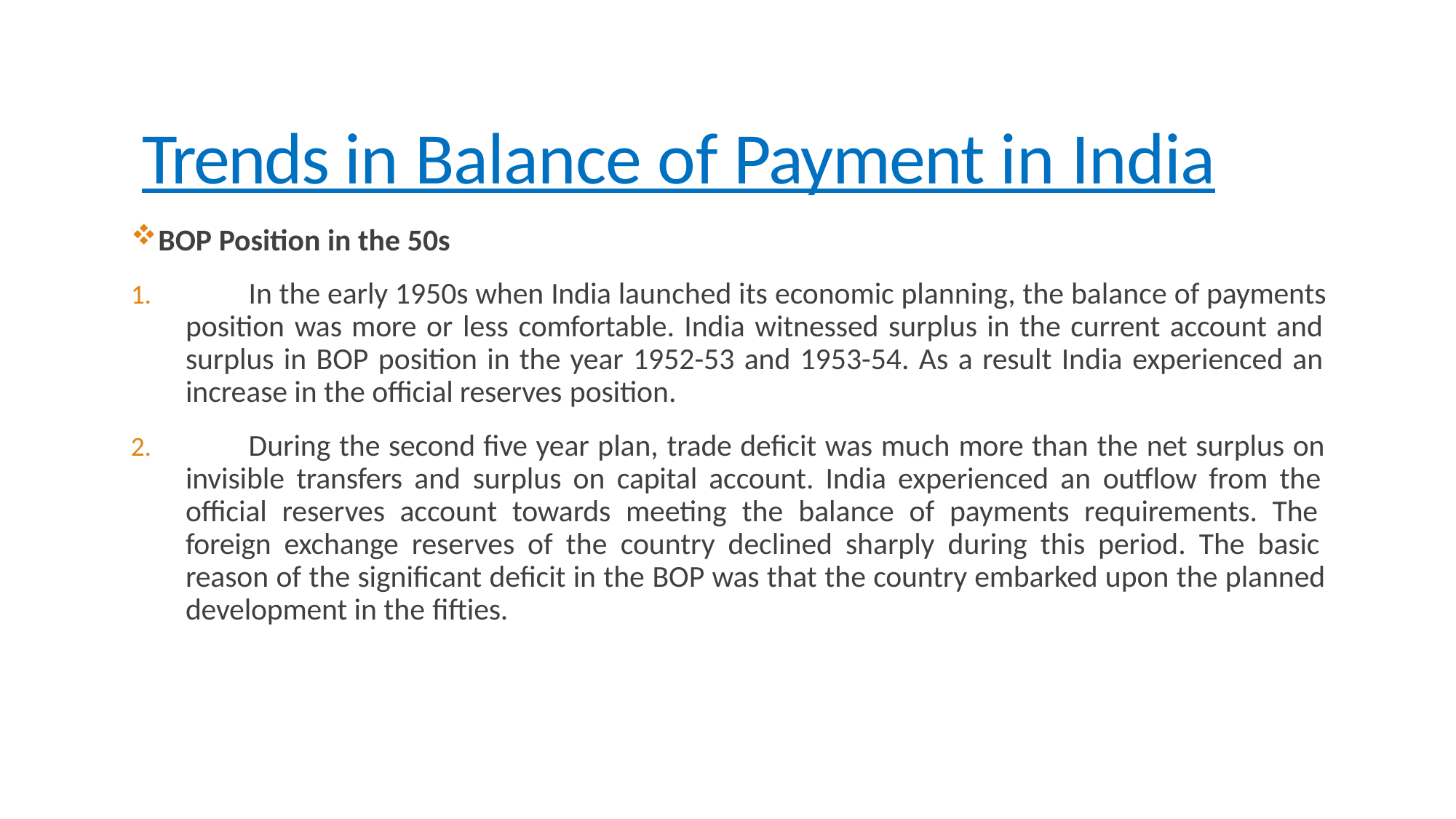

# Trends in Balance of Payment in India
BOP Position in the 50s
	In the early 1950s when India launched its economic planning, the balance of payments  position was more or less comfortable. India witnessed surplus in the current account and  surplus in BOP position in the year 1952-53 and 1953-54. As a result India experienced an  increase in the official reserves position.
	During the second five year plan, trade deficit was much more than the net surplus on  invisible transfers and surplus on capital account. India experienced an outflow from the  official reserves account towards meeting the balance of payments requirements. The  foreign exchange reserves of the country declined sharply during this period. The basic  reason of the significant deficit in the BOP was that the country embarked upon the planned  development in the fifties.
LECTURE NOTES BY PARUL JAIN